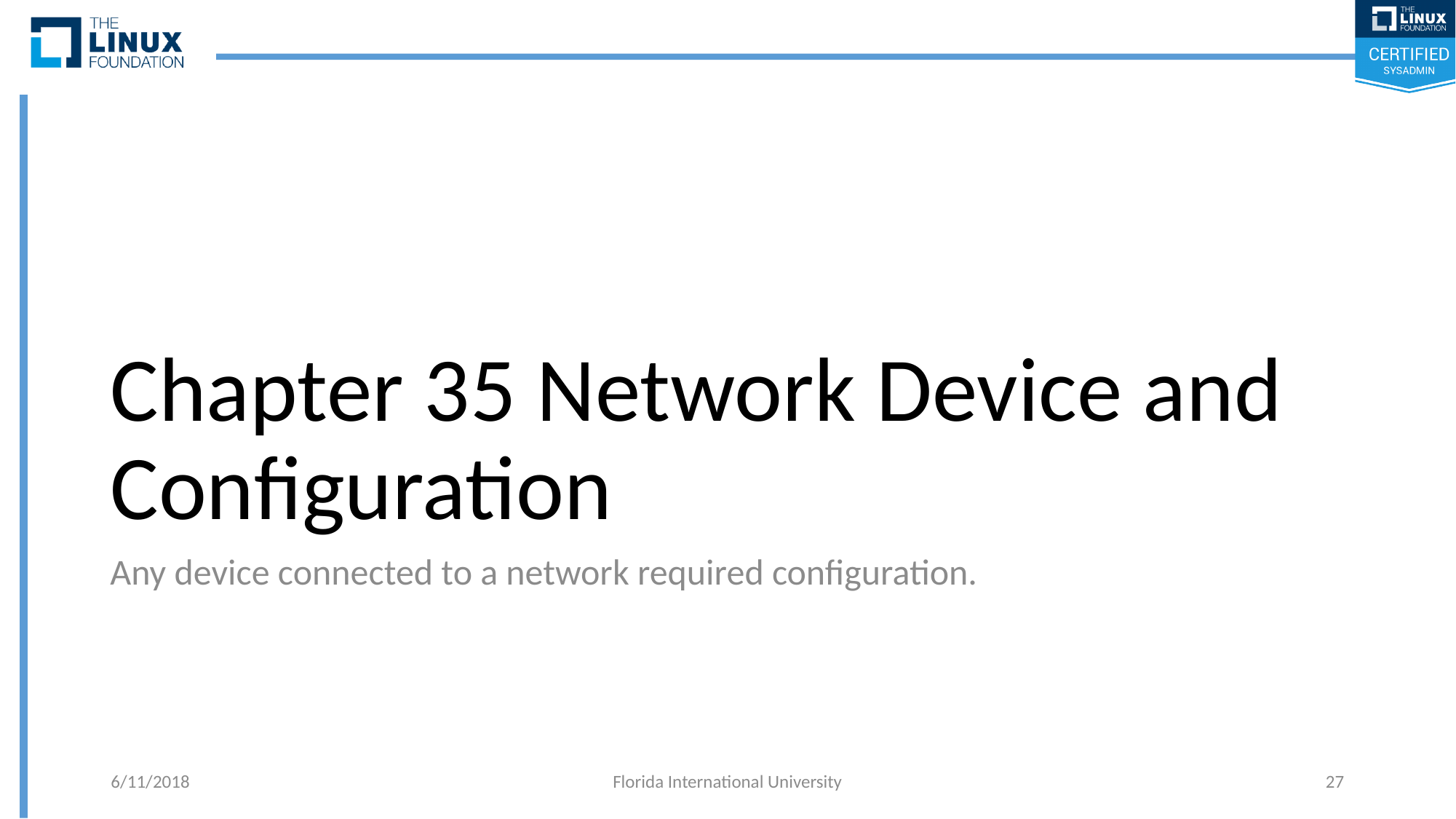

# Chapter 35 Network Device and Configuration
Any device connected to a network required configuration.
6/11/2018
Florida International University
27